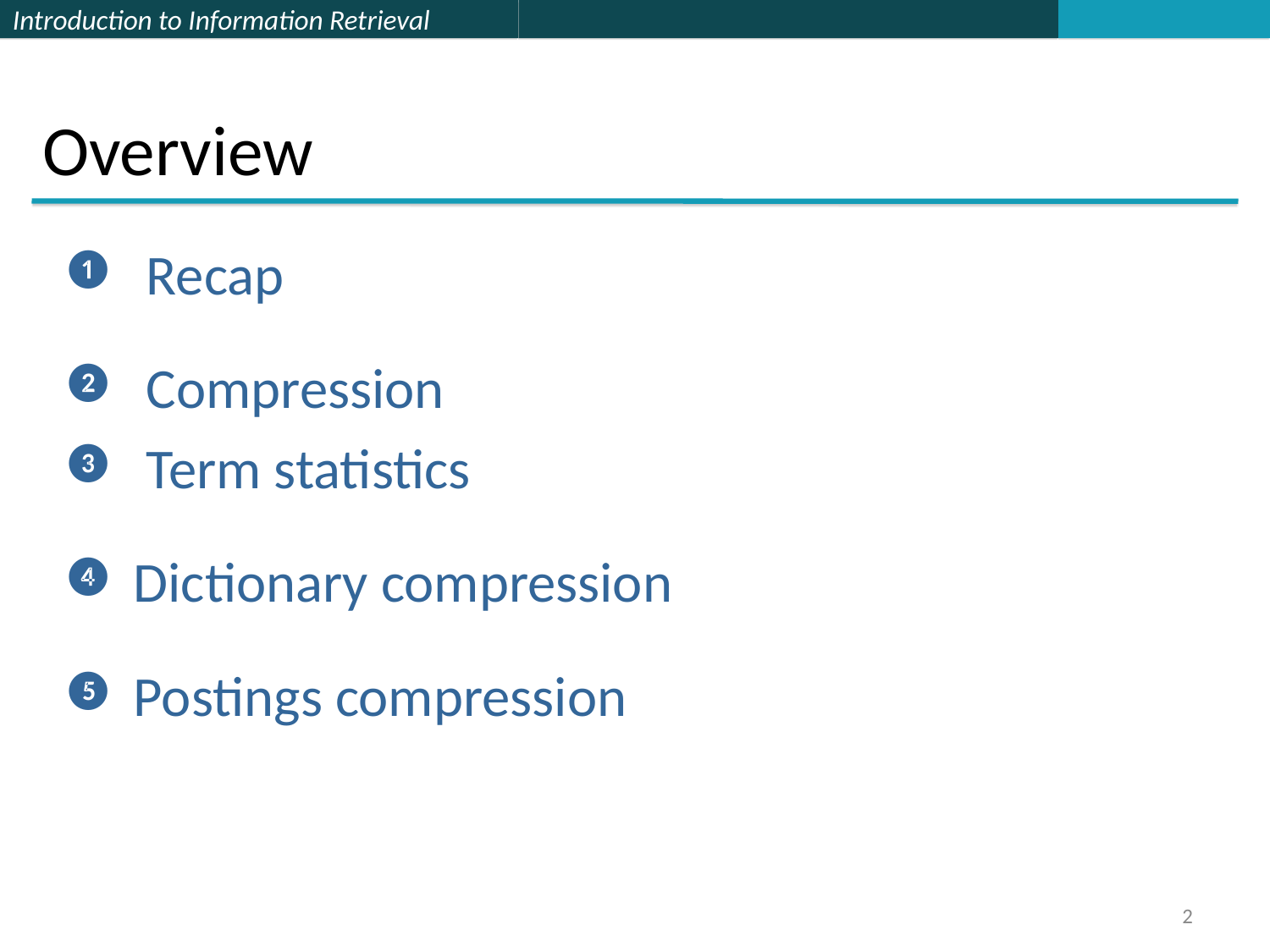

# Overview
 Recap
 Compression
 Term statistics
Dictionary compression
Postings compression

2